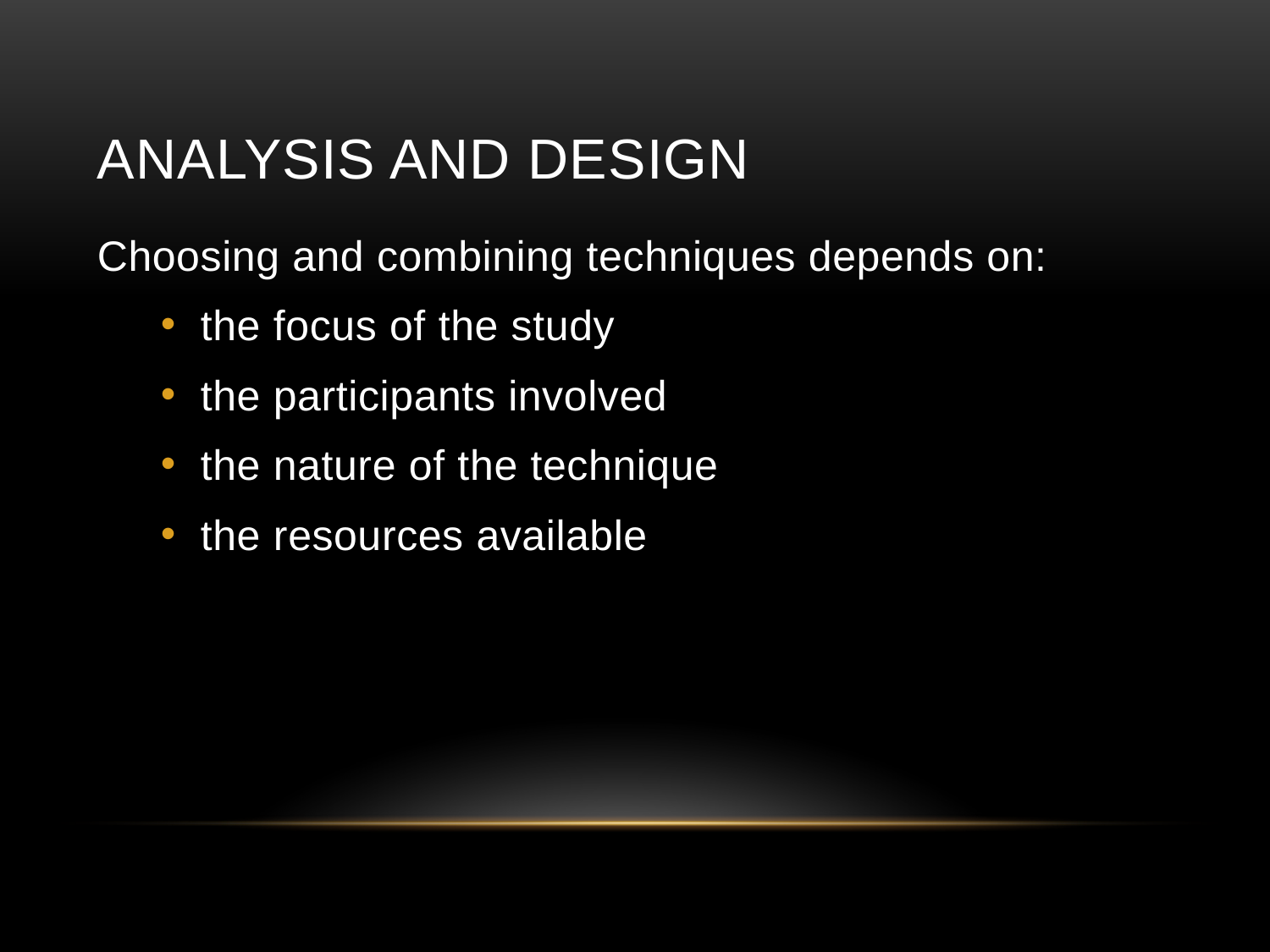

# Analysis and Design
Choosing and combining techniques depends on:
the focus of the study
the participants involved
the nature of the technique
the resources available